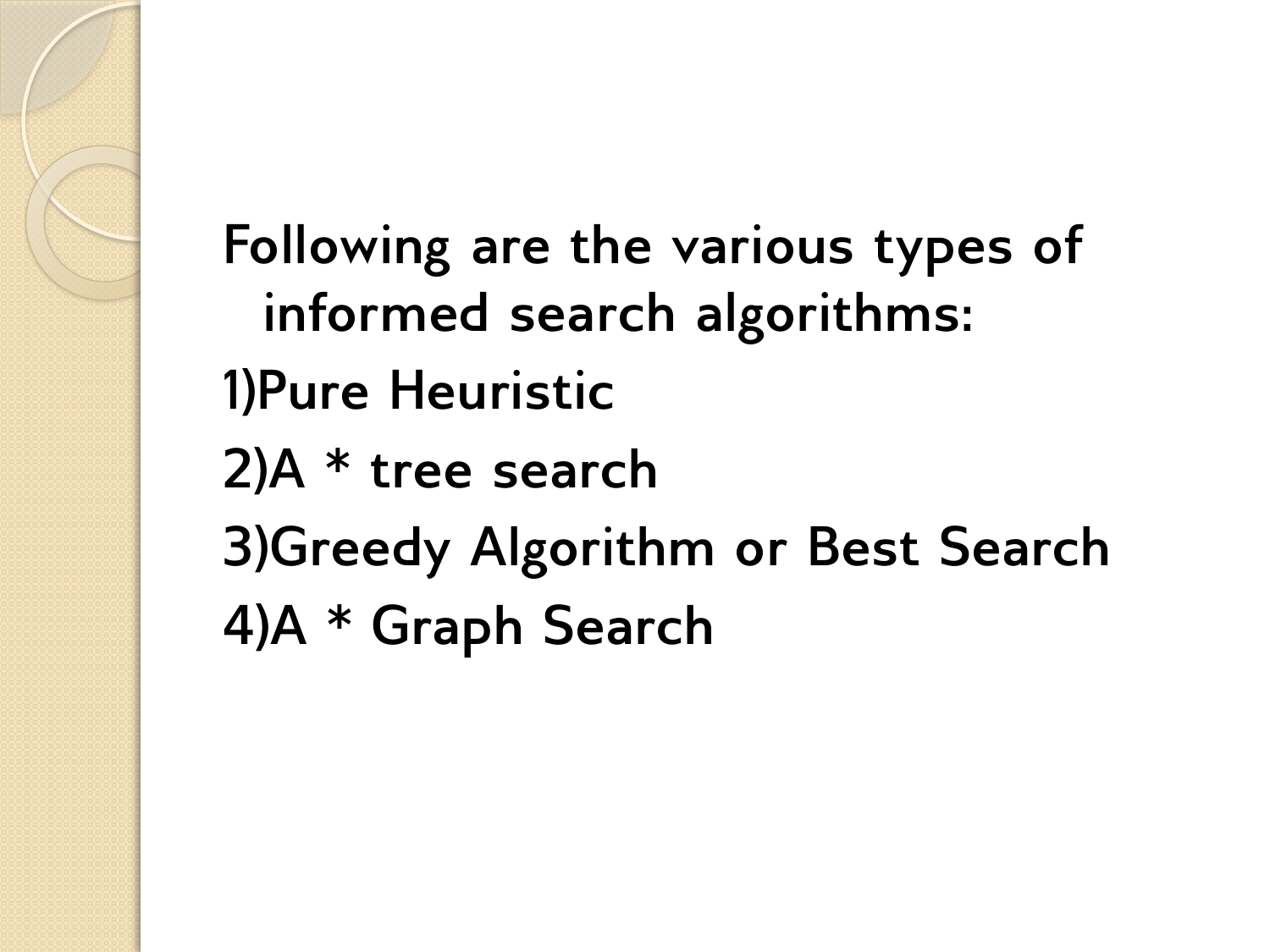

#
Following are the various types of informed search algorithms:
1)Pure Heuristic
2)A * tree search
3)Greedy Algorithm or Best Search
4)A * Graph Search